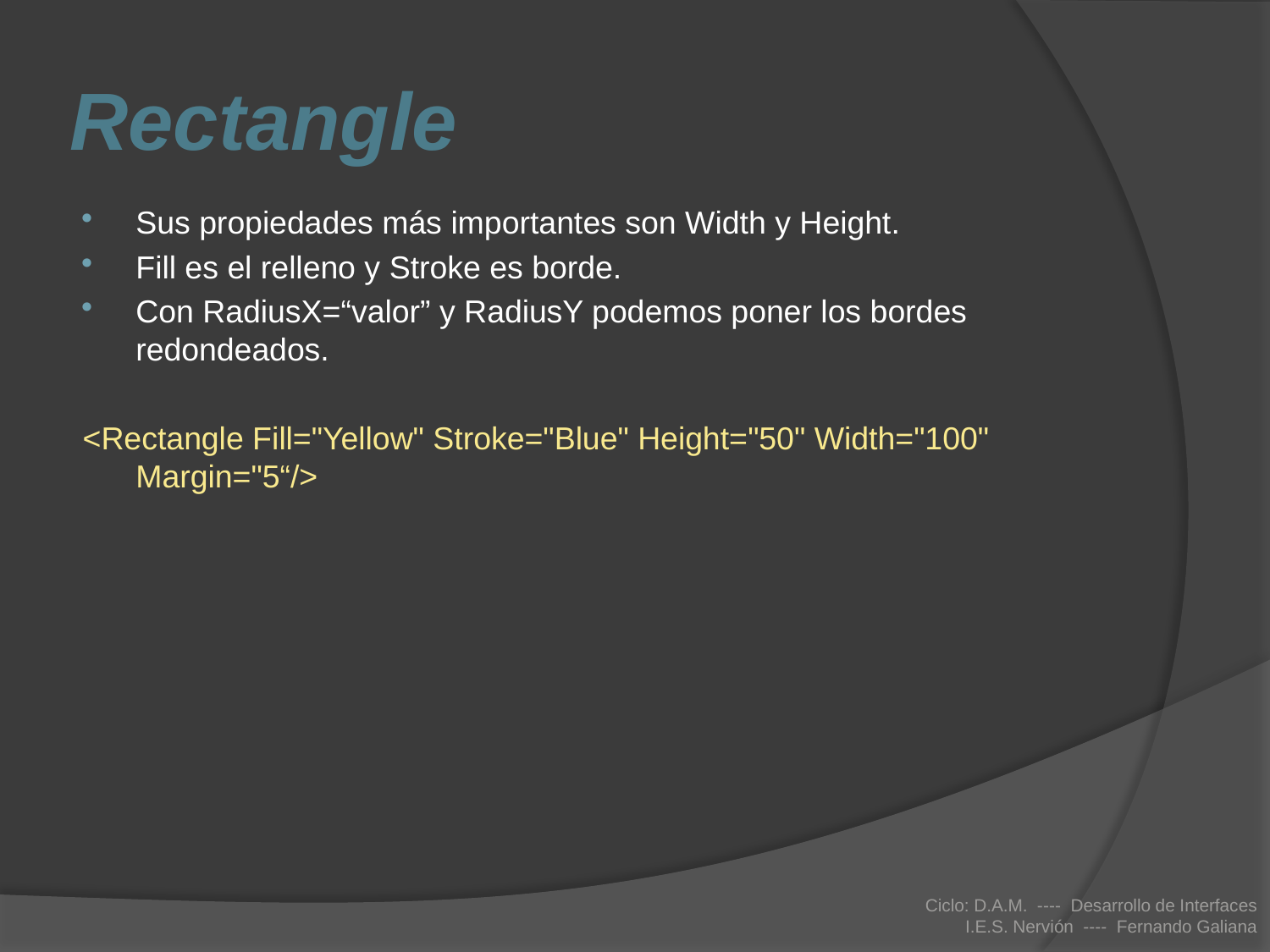

# Rectangle
Sus propiedades más importantes son Width y Height.
Fill es el relleno y Stroke es borde.
Con RadiusX=“valor” y RadiusY podemos poner los bordes redondeados.

<Rectangle Fill="Yellow" Stroke="Blue" Height="50" Width="100" Margin="5“/>
Ciclo: D.A.M.  ----  Desarrollo de Interfaces
I.E.S. Nervión  ----  Fernando Galiana